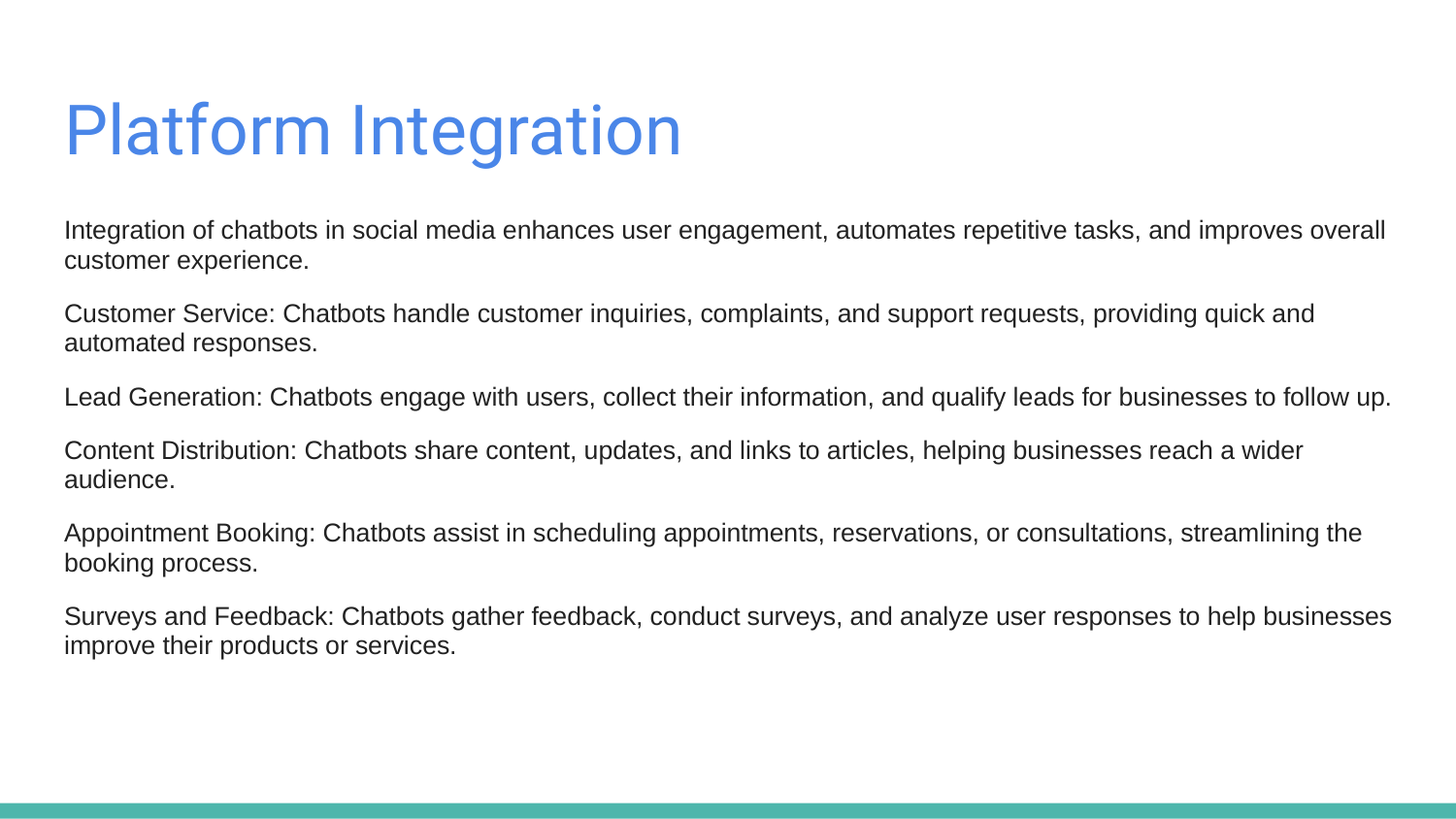

# Platform Integration
Integration of chatbots in social media enhances user engagement, automates repetitive tasks, and improves overall customer experience.
Customer Service: Chatbots handle customer inquiries, complaints, and support requests, providing quick and automated responses.
Lead Generation: Chatbots engage with users, collect their information, and qualify leads for businesses to follow up.
Content Distribution: Chatbots share content, updates, and links to articles, helping businesses reach a wider audience.
Appointment Booking: Chatbots assist in scheduling appointments, reservations, or consultations, streamlining the booking process.
Surveys and Feedback: Chatbots gather feedback, conduct surveys, and analyze user responses to help businesses improve their products or services.